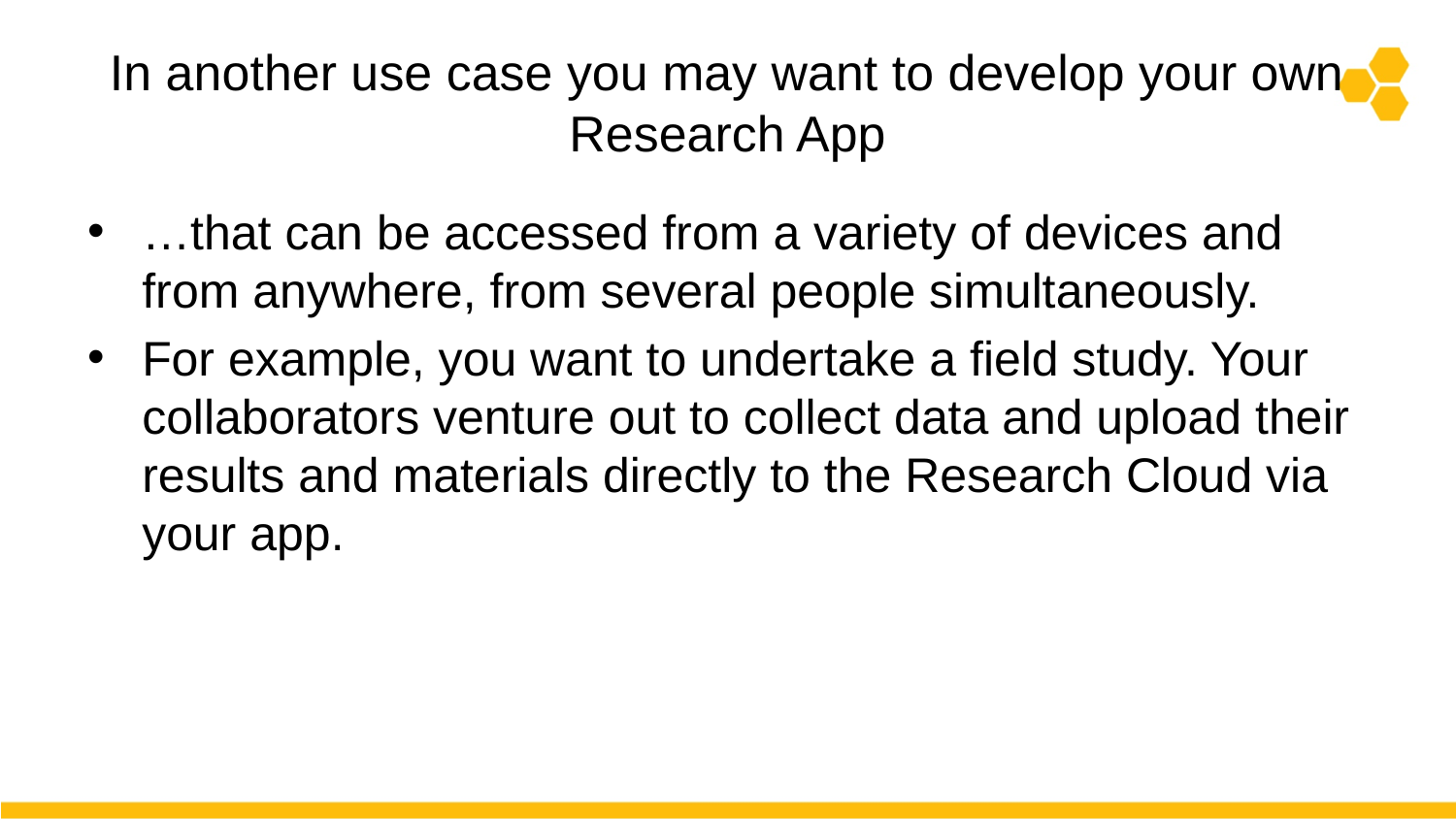

# In another use case you may want to develop your own Research App
…that can be accessed from a variety of devices and from anywhere, from several people simultaneously.
For example, you want to undertake a field study. Your collaborators venture out to collect data and upload their results and materials directly to the Research Cloud via your app.